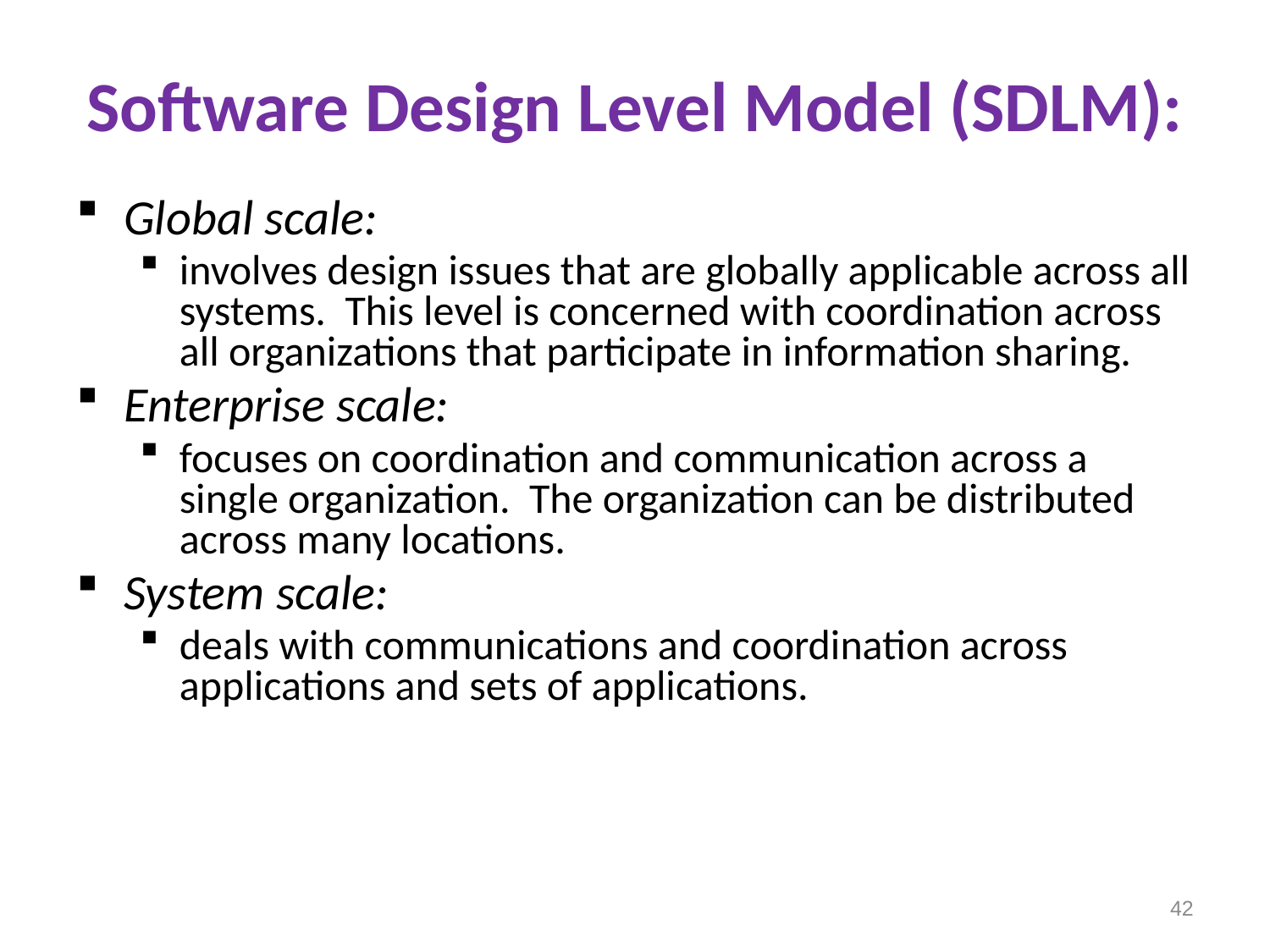

# Software Design Level Model (SDLM):
Global scale:
involves design issues that are globally applicable across all systems.  This level is concerned with coordination across all organizations that participate in information sharing.
Enterprise scale:
focuses on coordination and communication across a single organization.  The organization can be distributed across many locations.
System scale:
deals with communications and coordination across applications and sets of applications.
42